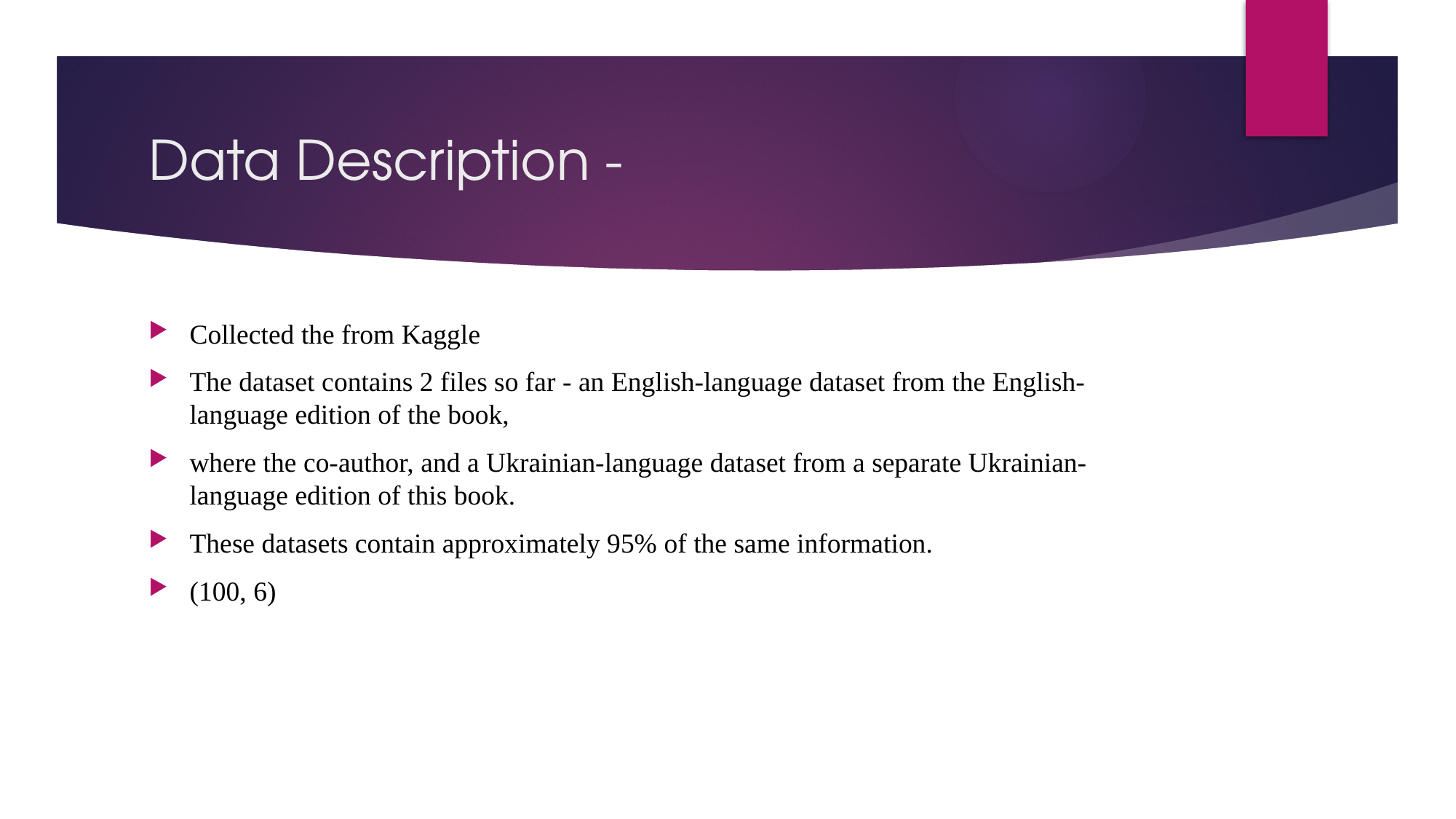

# Data Description -
Collected the from Kaggle
The dataset contains 2 files so far - an English-language dataset from the English-language edition of the book,
where the co-author, and a Ukrainian-language dataset from a separate Ukrainian-language edition of this book.
These datasets contain approximately 95% of the same information.
(100, 6)